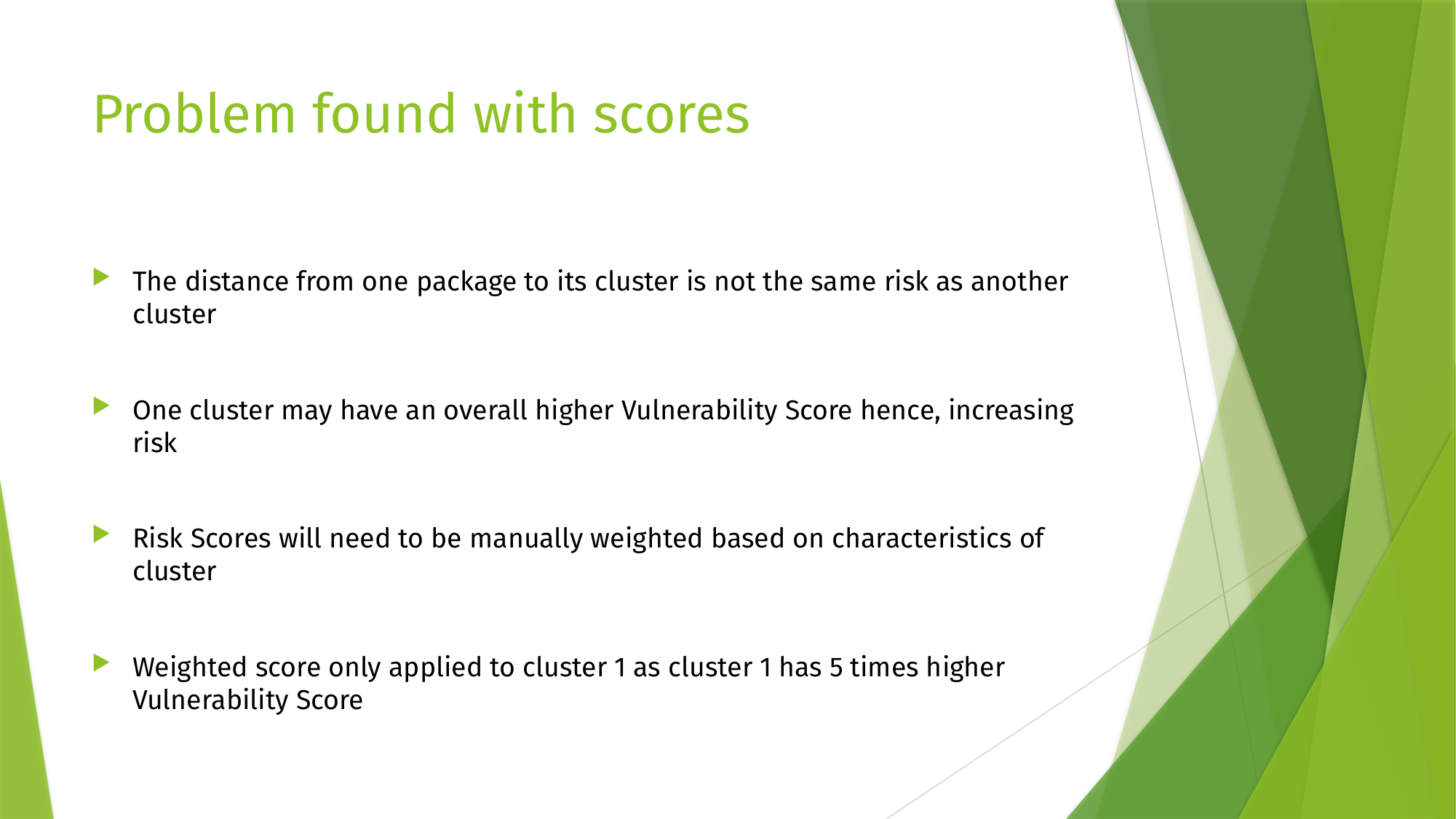

# Problem found with scores
The distance from one package to its cluster is not the same risk as another cluster

One cluster may have an overall higher Vulnerability Score hence, increasing risk

Risk Scores will need to be manually weighted based on characteristics of cluster

Weighted score only applied to cluster 1 as cluster 1 has 5 times higher Vulnerability Score